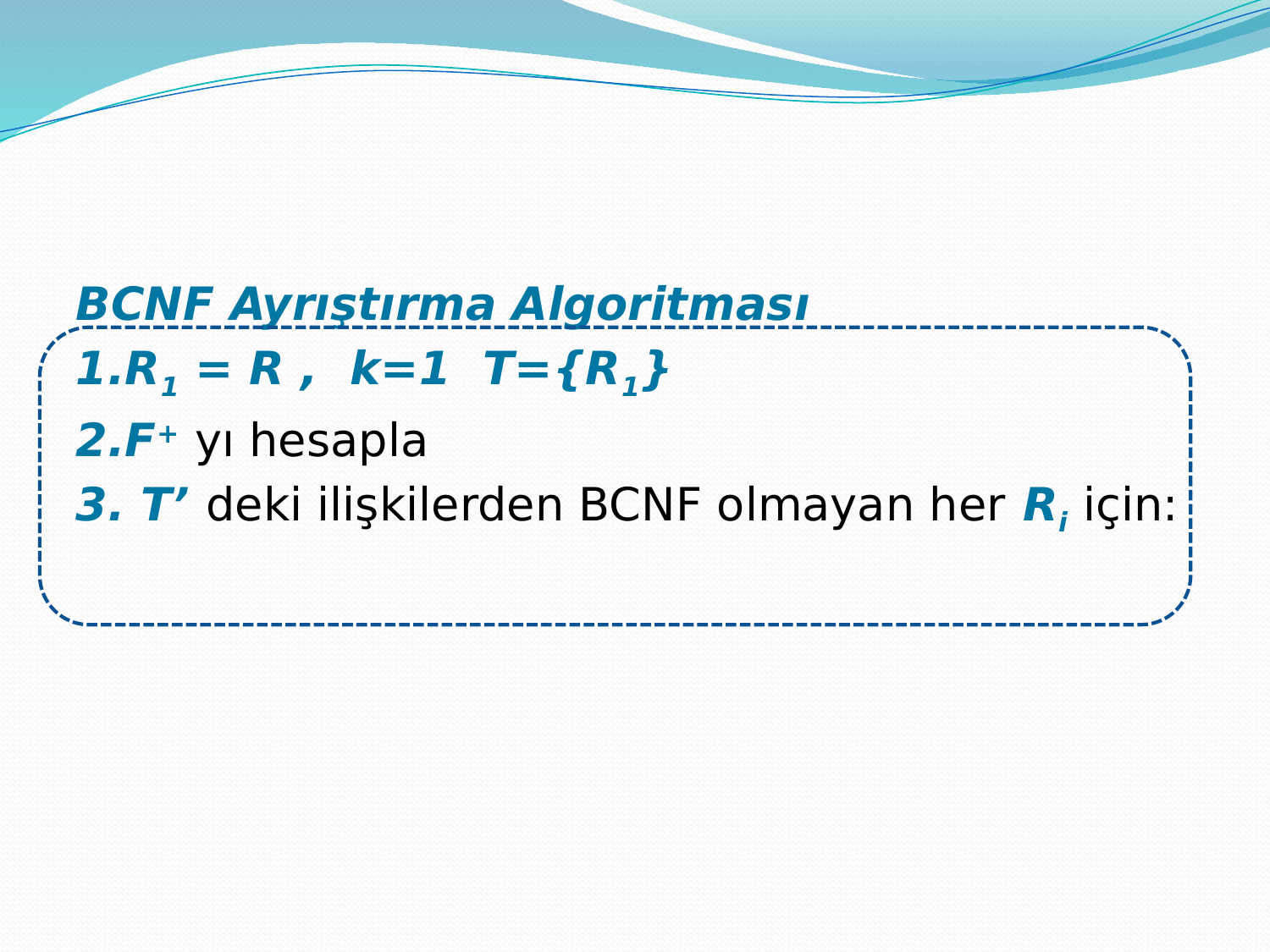

#
BCNF Ayrıştırma Algoritması
1.R1 = R ,  k=1  T={R1}
2.F+ yı hesapla
3. T’ deki ilişkilerden BCNF olmayan her Ri için: